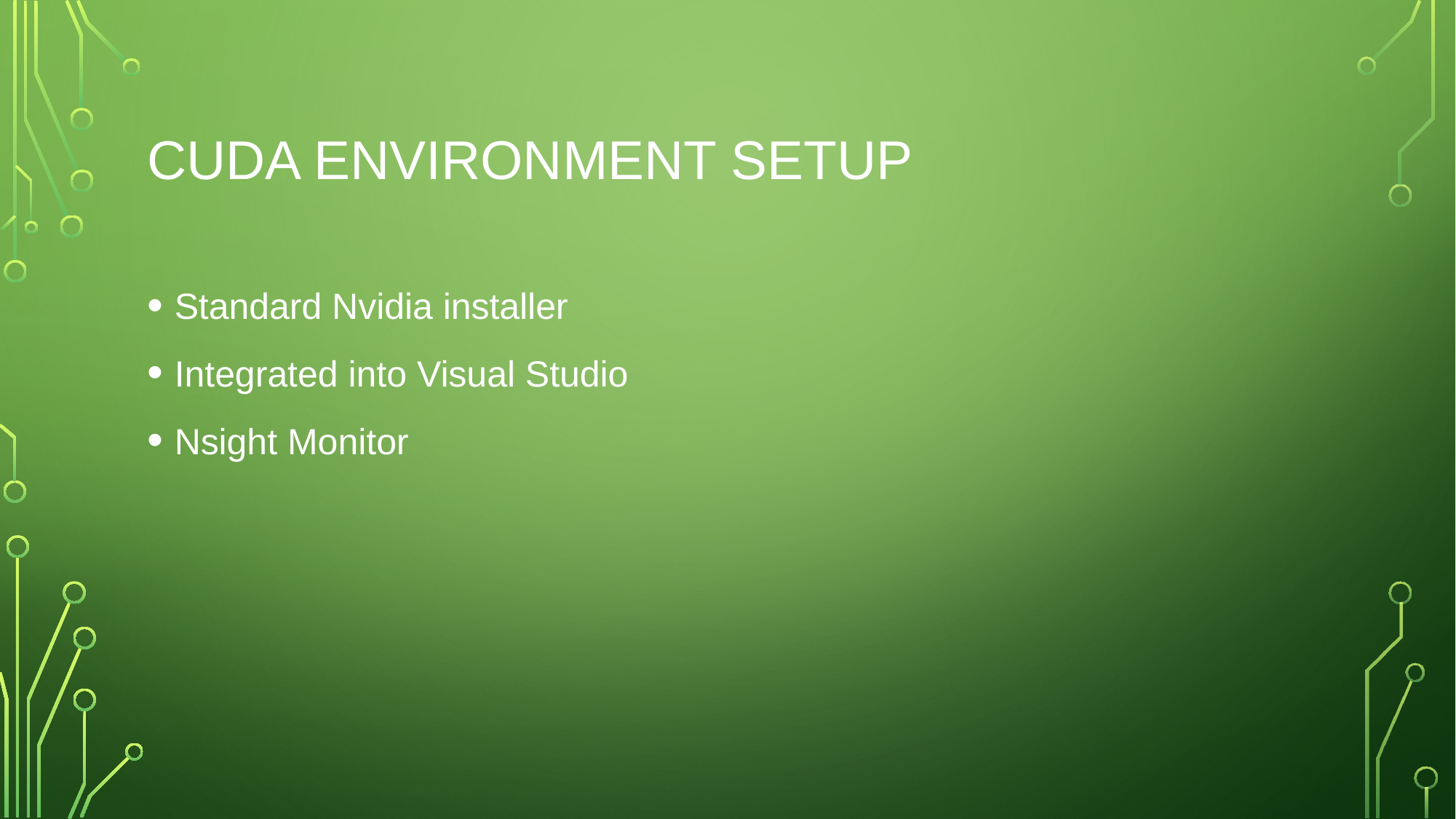

# Cuda Environment Setup
Standard Nvidia installer
Integrated into Visual Studio
Nsight Monitor